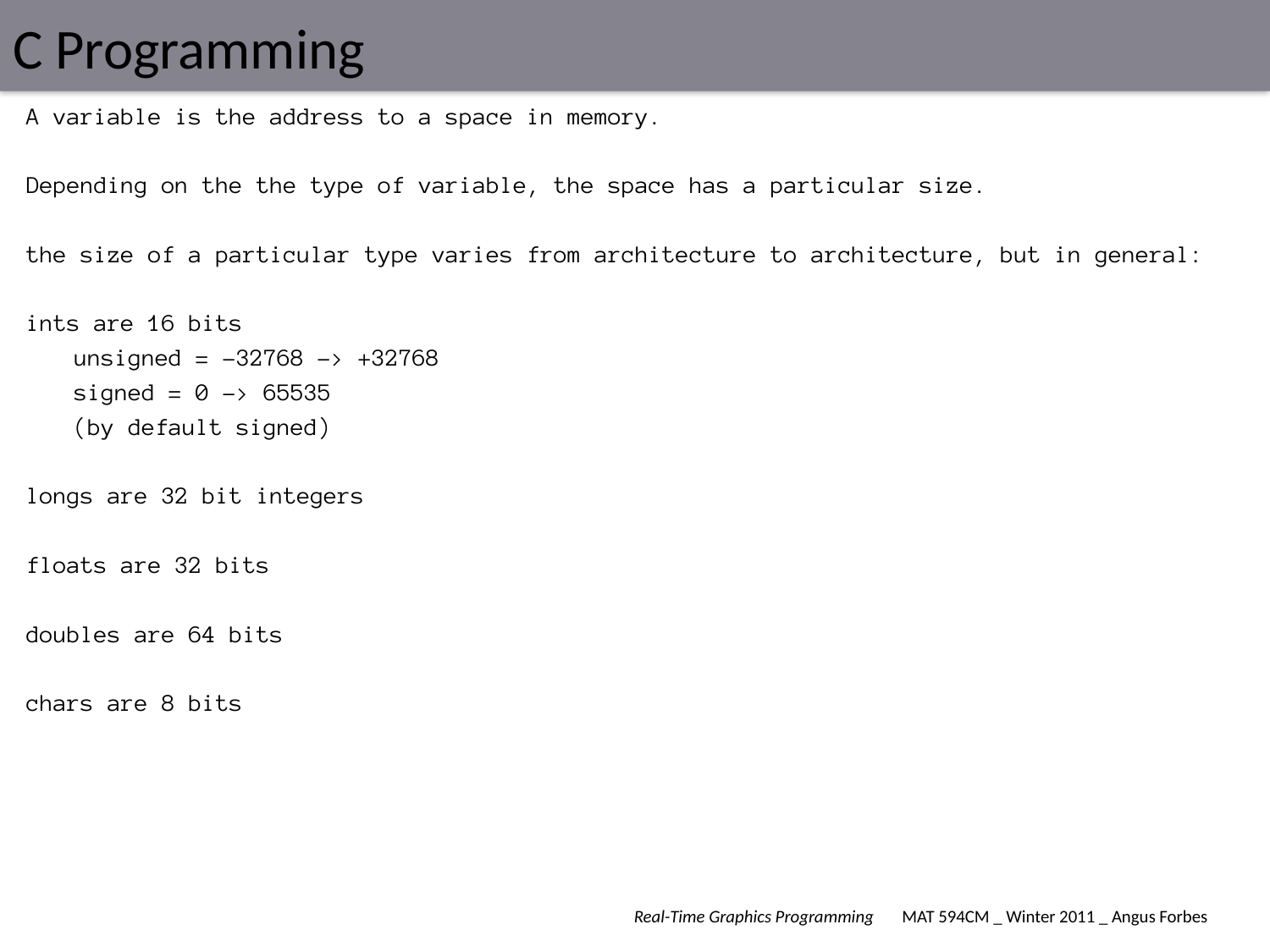

# C Programming
A variable is the address to a space in memory.

Depending on the the type of variable, the space has a particular size.

the size of a particular type varies from architecture to architecture, but in general:

ints are 16 bits
	unsigned = -32768 -> +32768
	signed = 0 -> 65535
	(by default signed)

longs are 32 bit integers

floats are 32 bits

doubles are 64 bits

chars are 8 bits